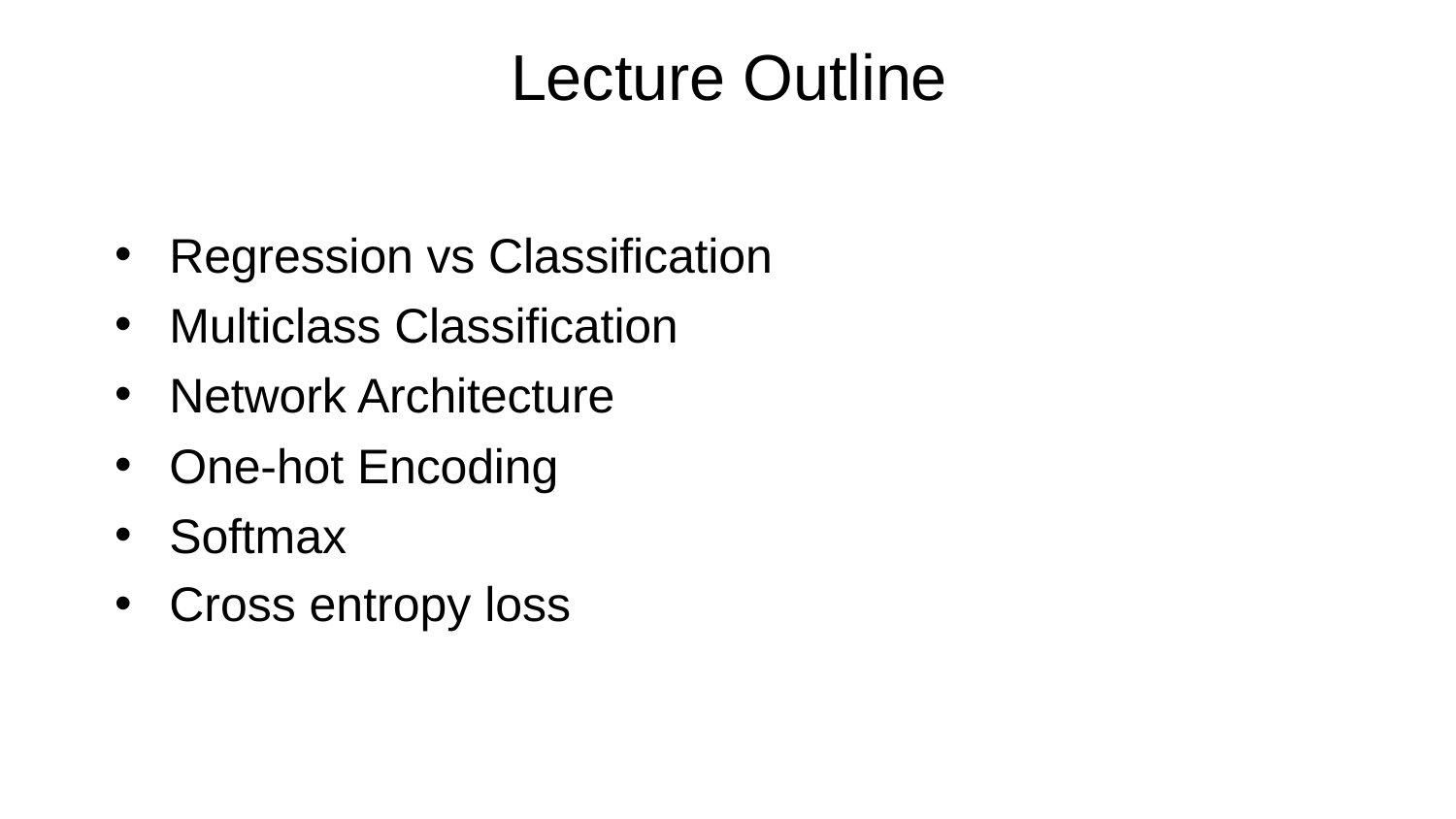

# Lecture Outline
Regression vs Classification
Multiclass Classification
Network Architecture
One-hot Encoding
Softmax
Cross entropy loss